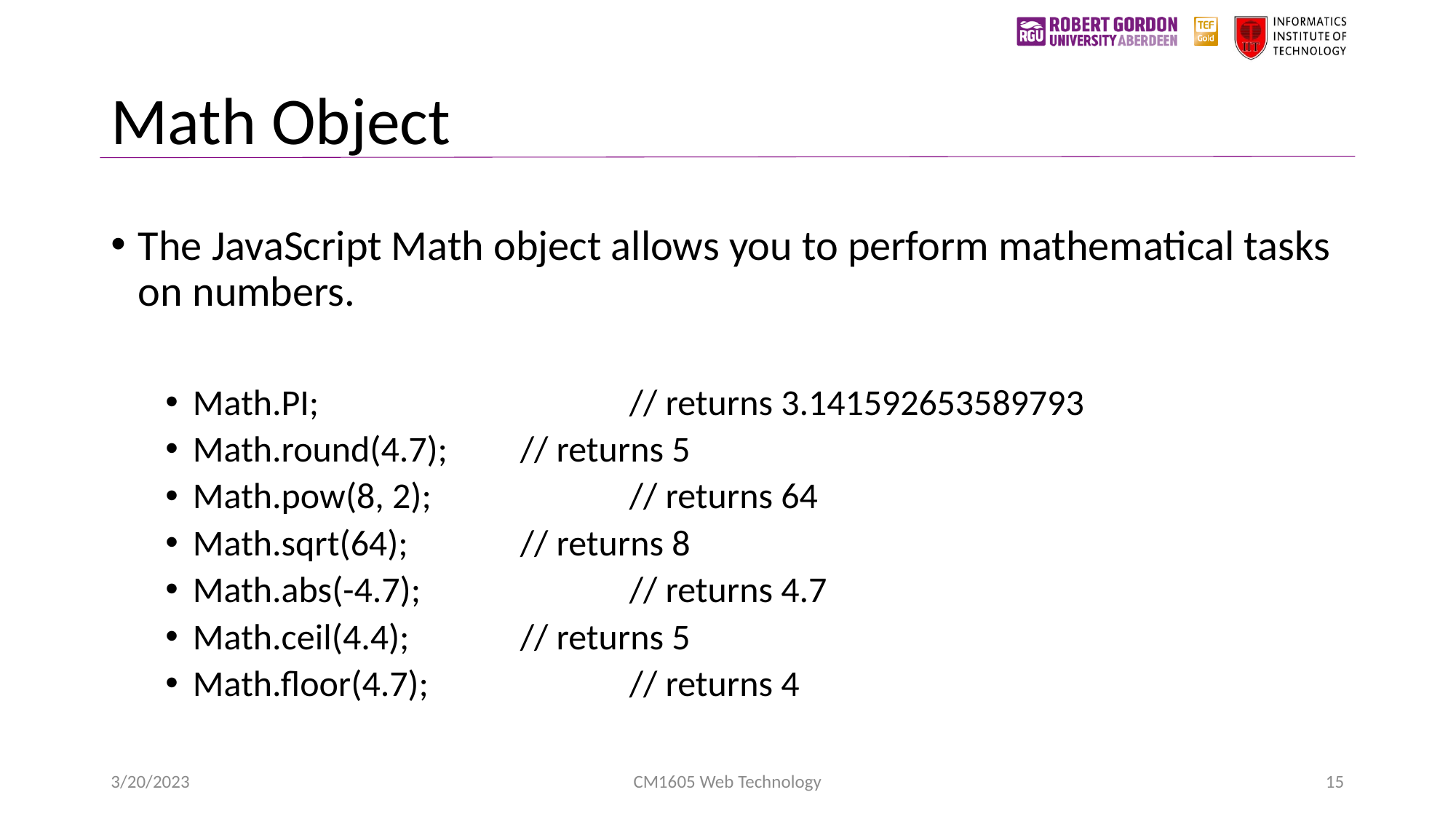

# Math Object
The JavaScript Math object allows you to perform mathematical tasks on numbers.

Math.PI;            		// returns 3.141592653589793
Math.round(4.7);	// returns 5
Math.pow(8, 2);		// returns 64
Math.sqrt(64);		// returns 8
Math.abs(-4.7);		// returns 4.7
Math.ceil(4.4);		// returns 5
Math.floor(4.7);		// returns 4

3/20/2023
CM1605 Web Technology
15